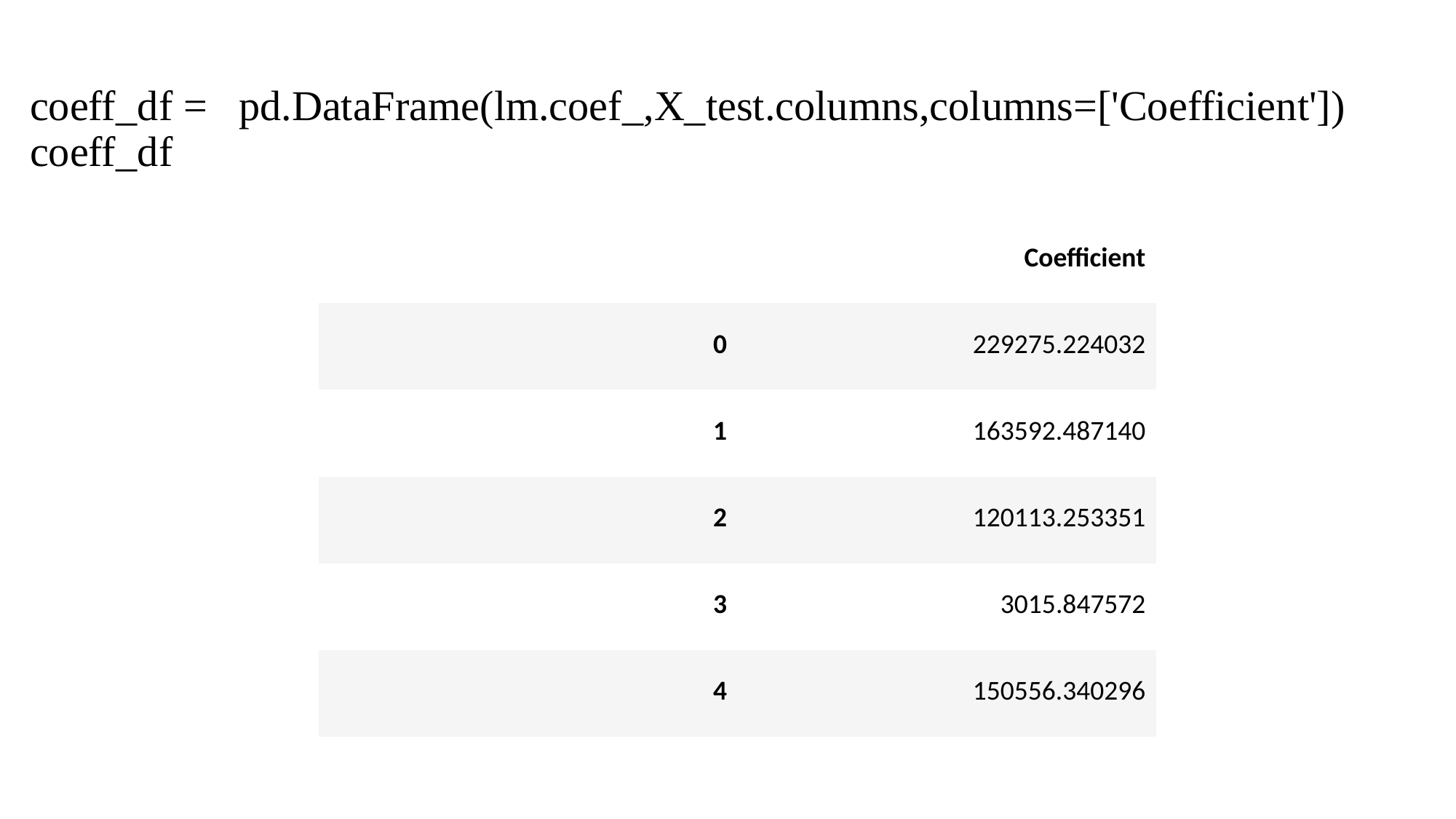

# coeff_df =   pd.DataFrame(lm.coef_,X_test.columns,columns=['Coefficient']) coeff_df
|  | Coefficient |
| --- | --- |
| 0 | 229275.224032 |
| 1 | 163592.487140 |
| 2 | 120113.253351 |
| 3 | 3015.847572 |
| 4 | 150556.340296 |